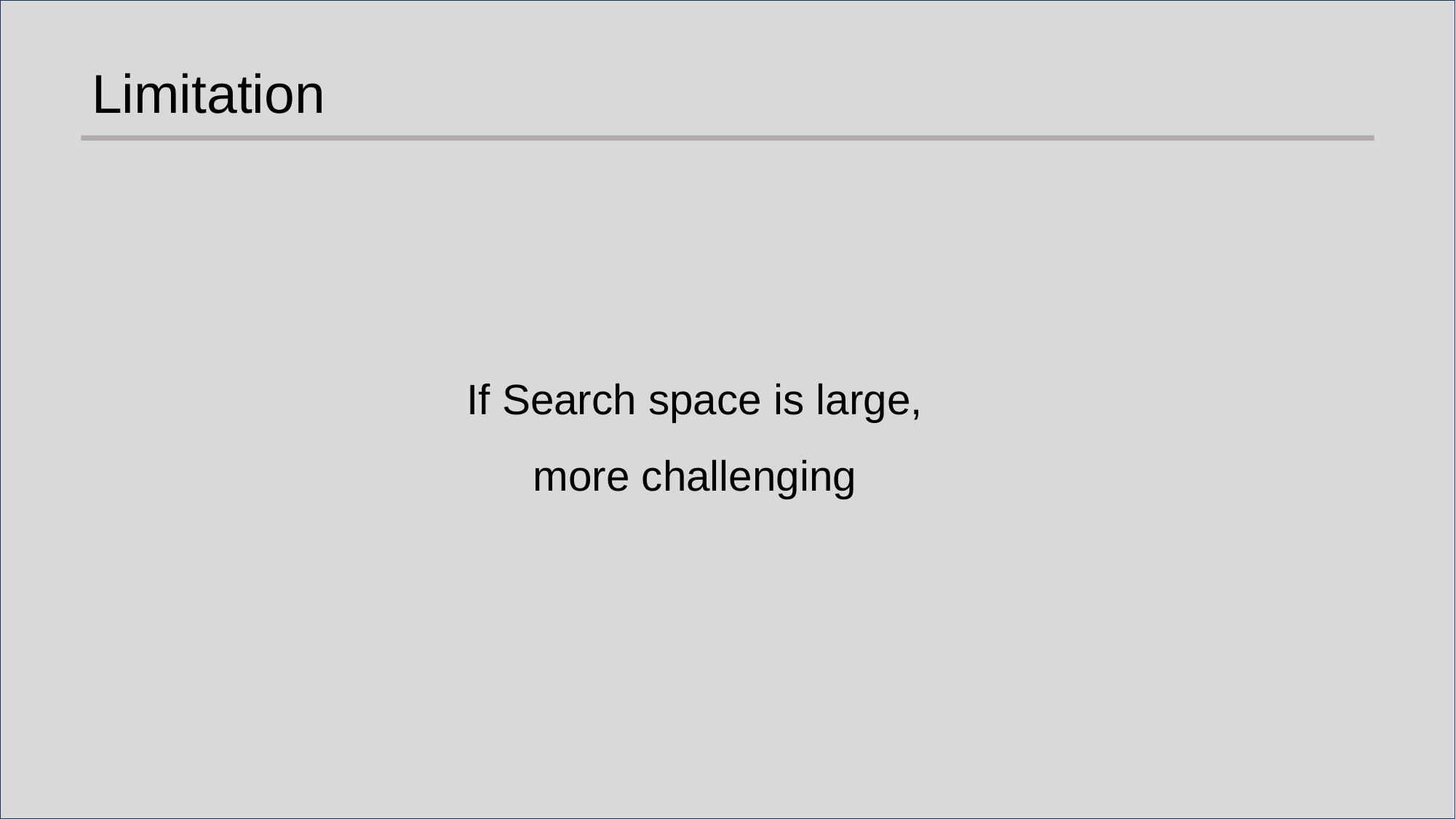

Limitation

If Search space is large, more challenging